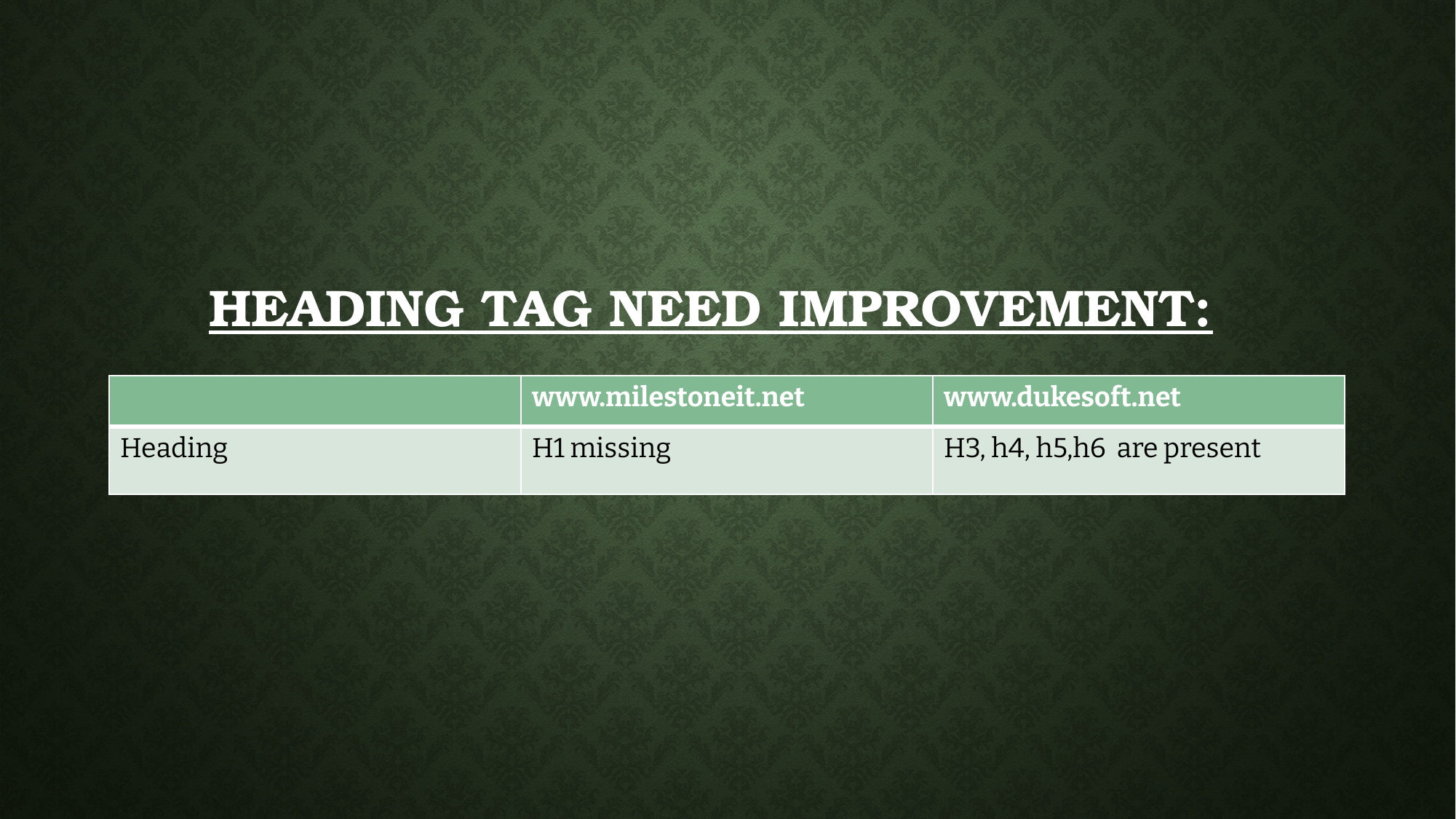

# Heading tag need improvement:
|  | www.milestoneit.net | www.dukesoft.net |
| --- | --- | --- |
| Heading | H1 missing | H3, h4, h5,h6 are present |